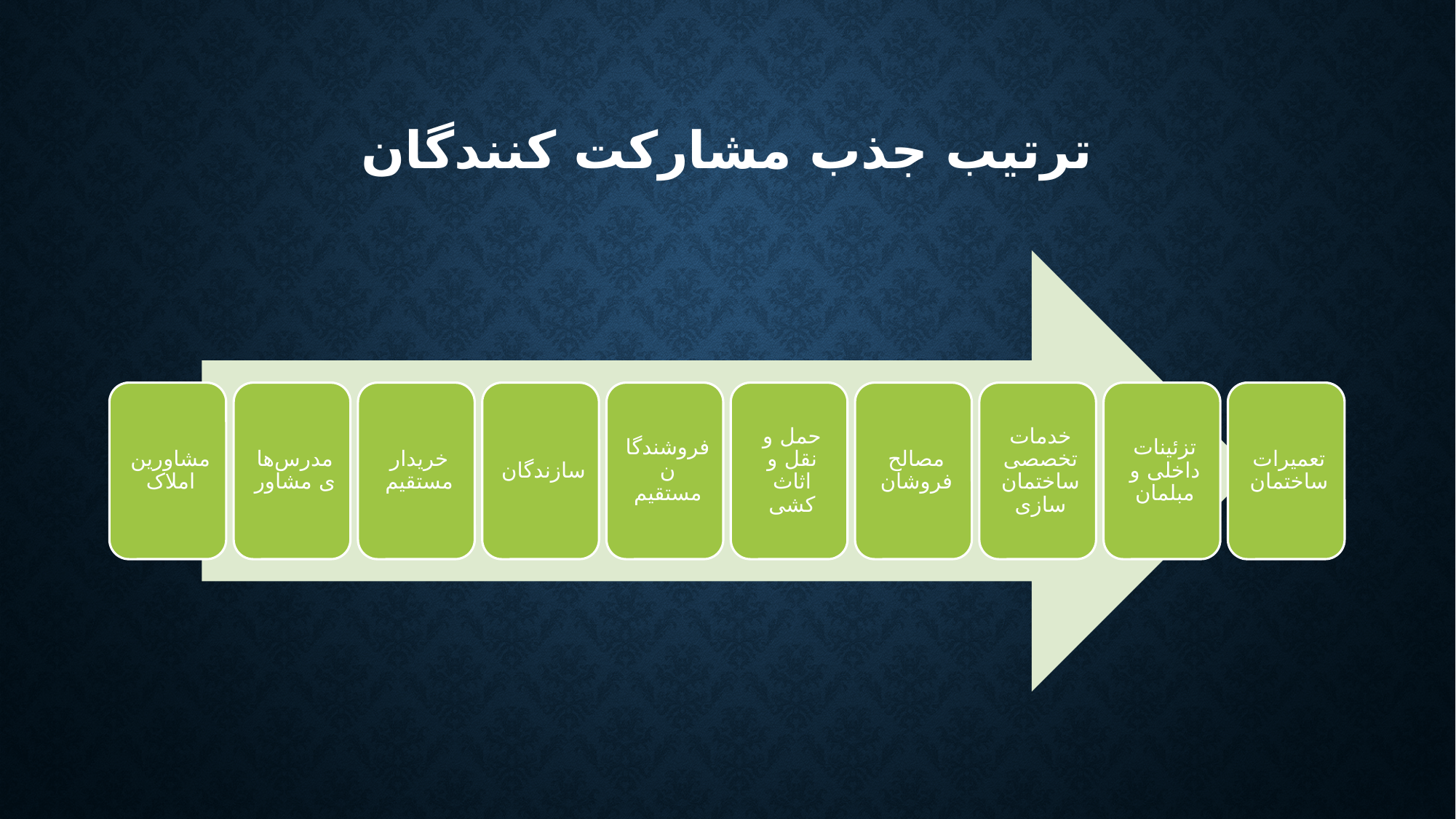

# ترتیب جذب مشارکت کنندگان
مشاورین املاک
مدرس‌های مشاور
خریدار مستقیم
سازندگان
فروشندگان مستقیم
حمل و نقل و اثاث کشی
مصالح فروشان
خدمات تخصصی ساختمان سازی
تزئینات داخلی و مبلمان
تعمیرات ساختمان